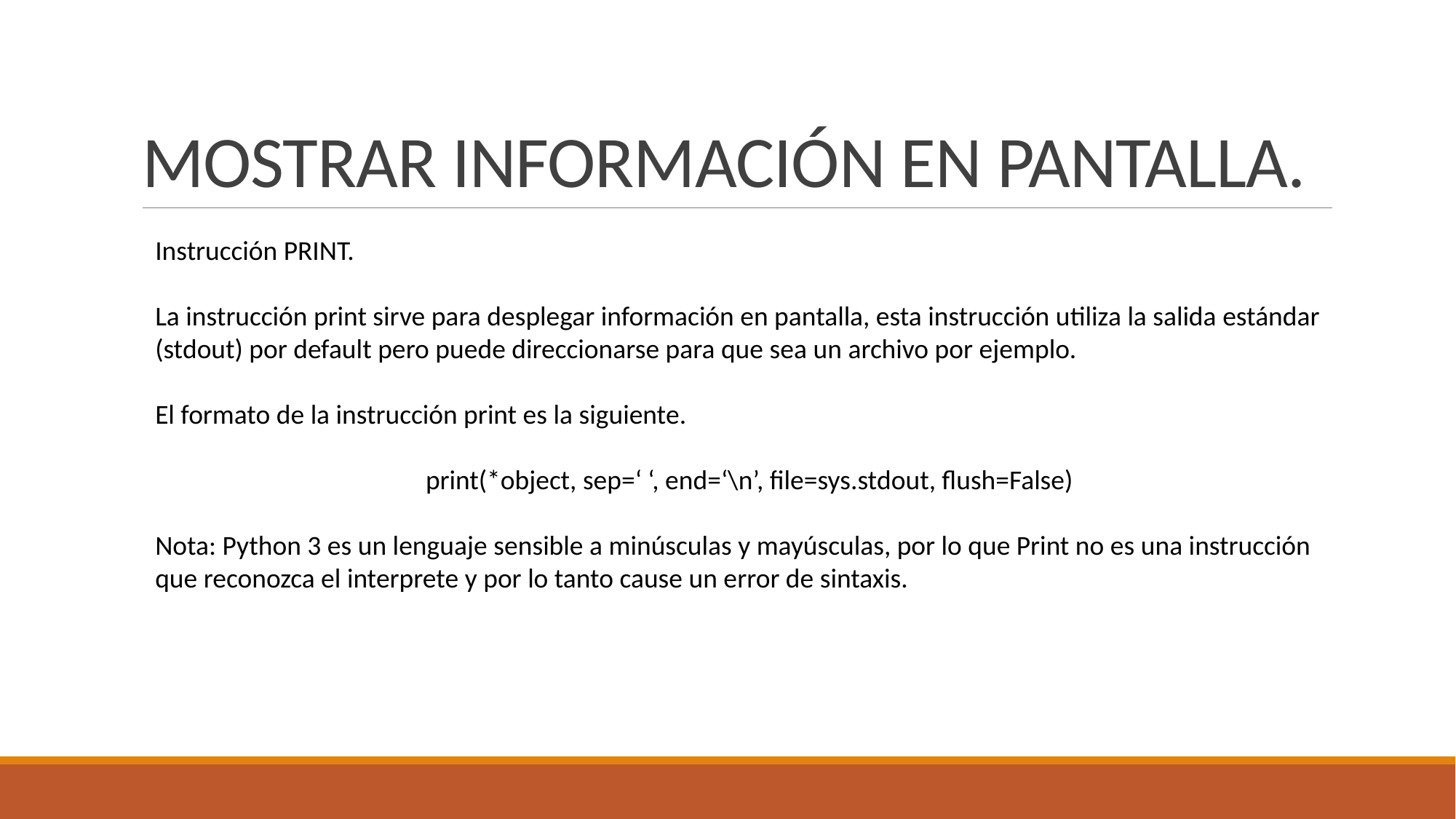

# MOSTRAR INFORMACIÓN EN PANTALLA.
Instrucción PRINT.

La instrucción print sirve para desplegar información en pantalla, esta instrucción utiliza la salida estándar (stdout) por default pero puede direccionarse para que sea un archivo por ejemplo.

El formato de la instrucción print es la siguiente.

print(*object, sep=‘ ‘, end=‘\n’, file=sys.stdout, flush=False)

Nota: Python 3 es un lenguaje sensible a minúsculas y mayúsculas, por lo que Print no es una instrucción que reconozca el interprete y por lo tanto cause un error de sintaxis.